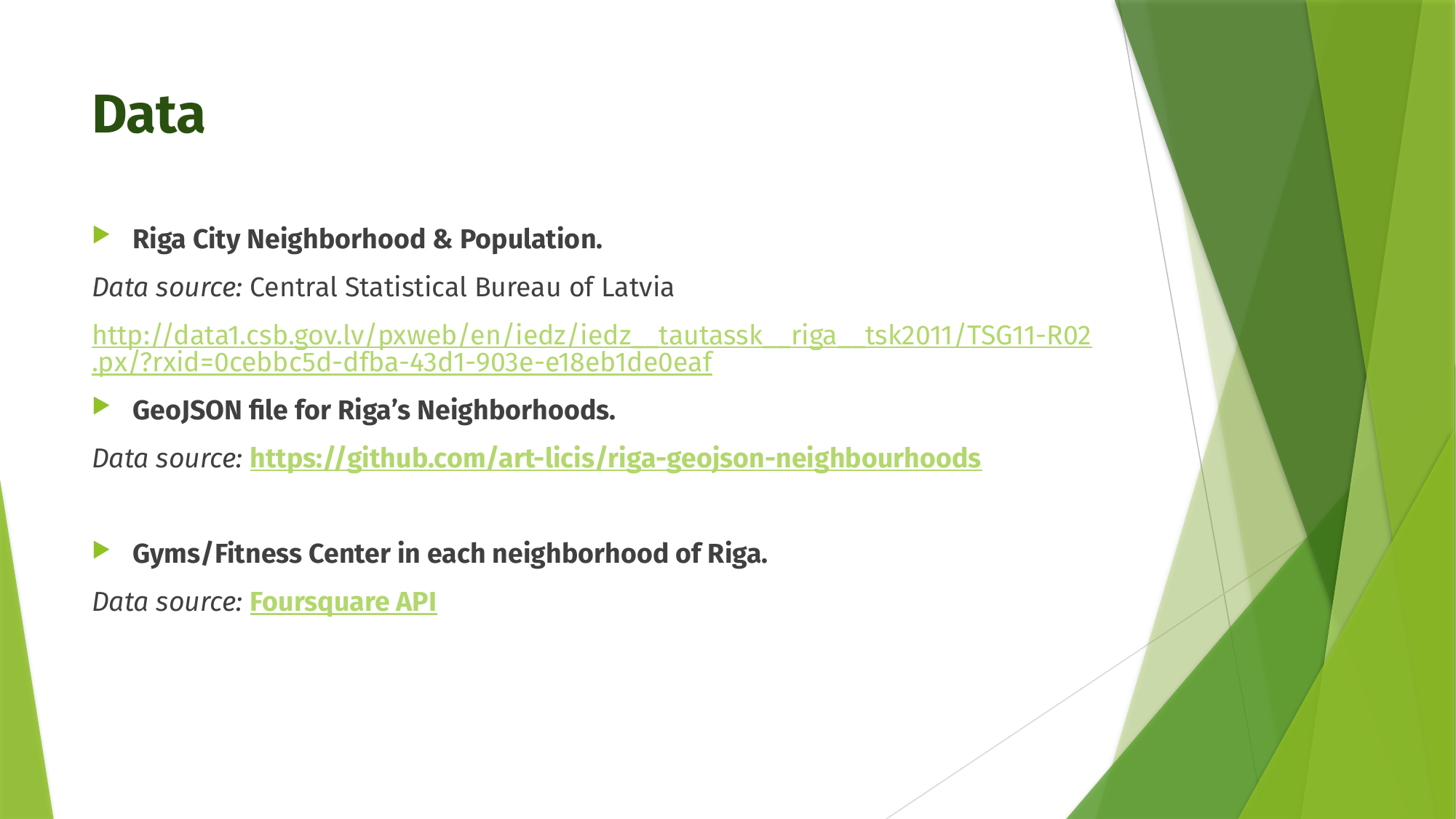

# Data

Riga City Neighborhood & Population.
Data source: Central Statistical Bureau of Latvia
http://data1.csb.gov.lv/pxweb/en/iedz/iedz__tautassk__riga__tsk2011/TSG11-R02.px/?rxid=0cebbc5d-dfba-43d1-903e-e18eb1de0eaf
GeoJSON file for Riga’s Neighborhoods.
Data source: https://github.com/art-licis/riga-geojson-neighbourhoods

Gyms/Fitness Center in each neighborhood of Riga.
Data source: Foursquare API